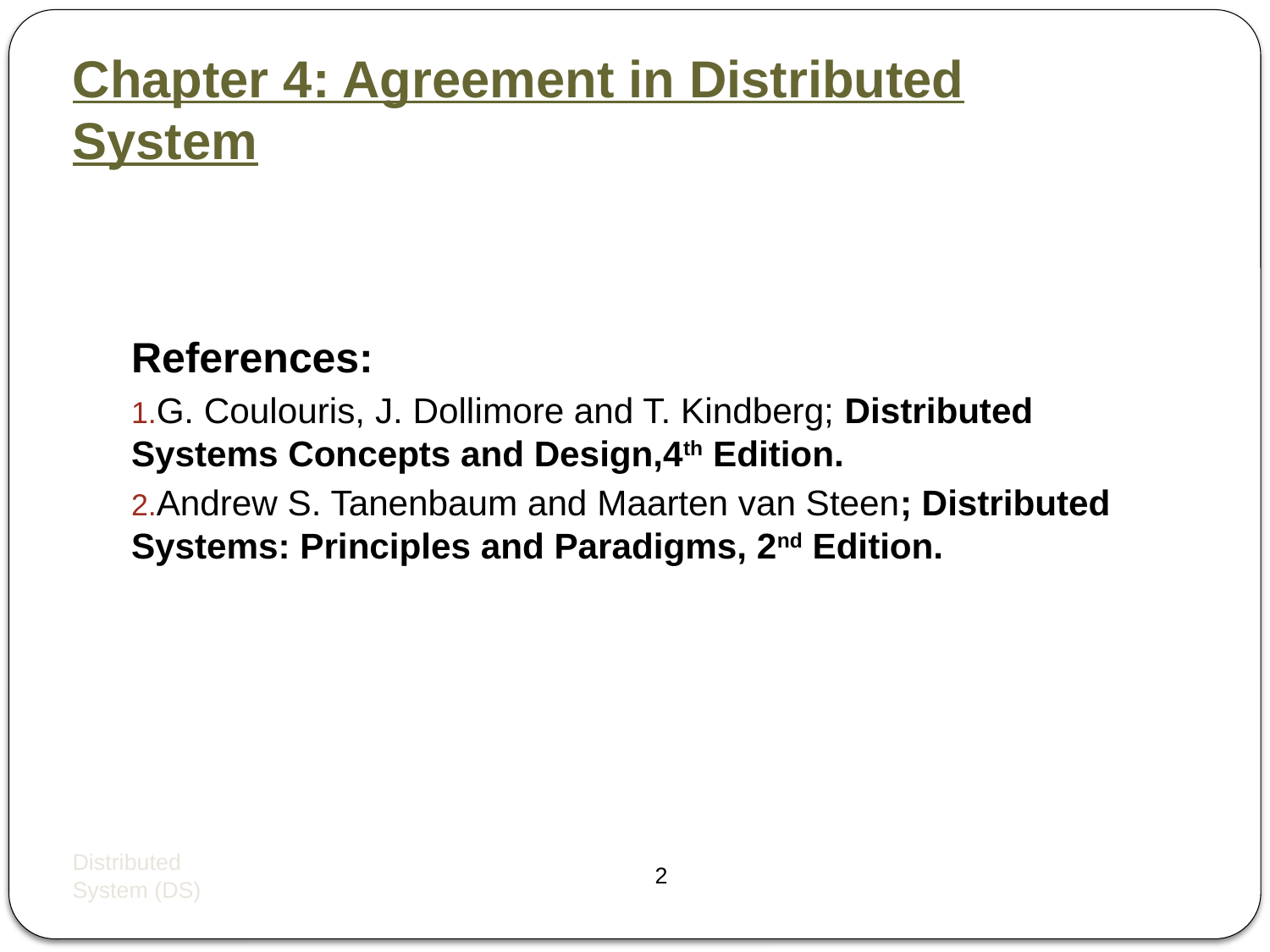

# Chapter 4: Agreement in Distributed System

References:
G. Coulouris, J. Dollimore and T. Kindberg; Distributed Systems Concepts and Design,4th Edition.
Andrew S. Tanenbaum and Maarten van Steen; Distributed Systems: Principles and Paradigms, 2nd Edition.

Distributed System (DS)
2